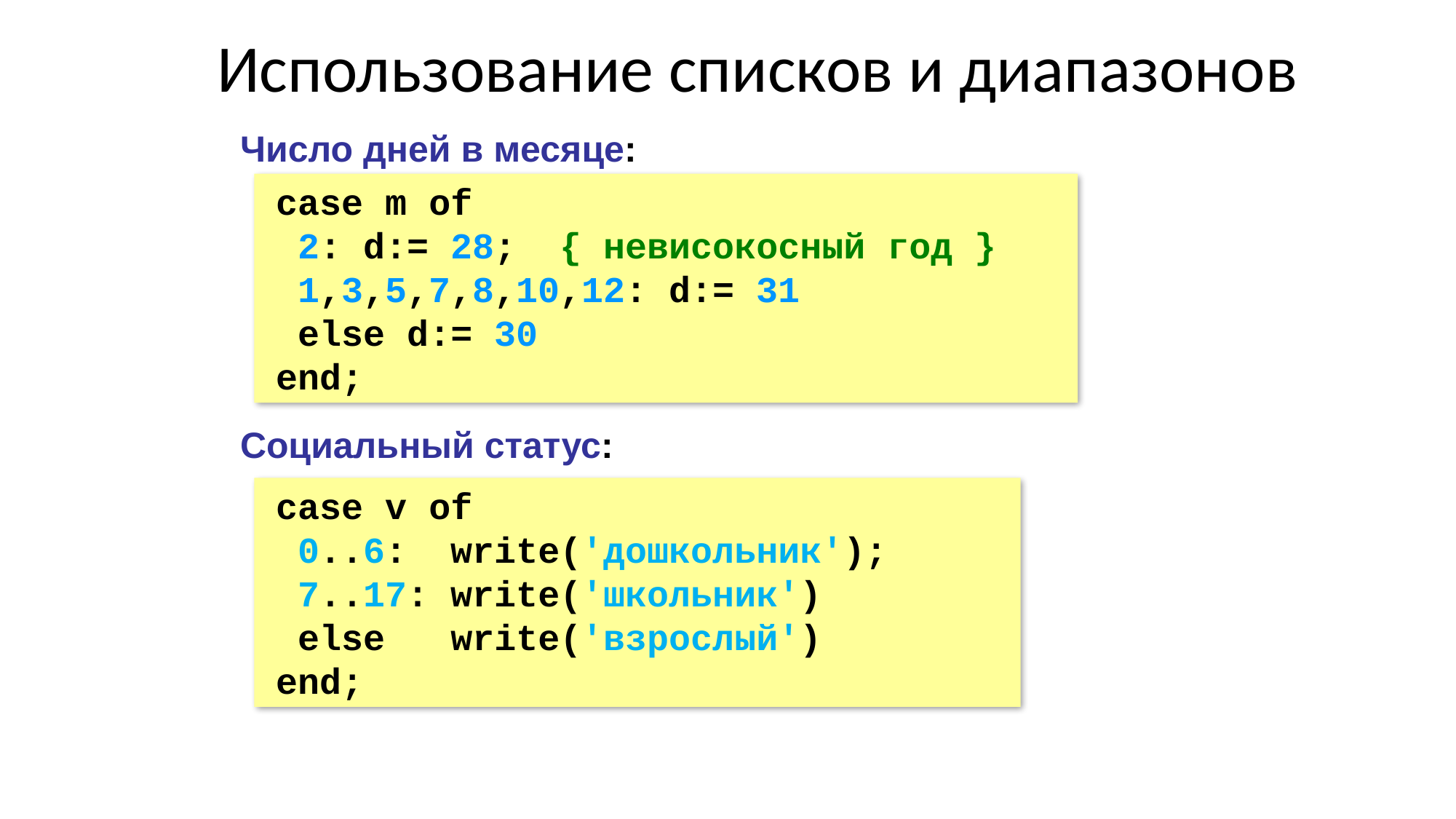

Использование списков и диапазонов
Число дней в месяце:
case m of
 2: d:= 28;  { невисокосный год }
 1,3,5,7,8,10,12: d:= 31
 else d:= 30
end;
Социальный статус:
case v of
 0..6:  write('дошкольник');
 7..17: write('школьник')
 else   write('взрослый')
end;